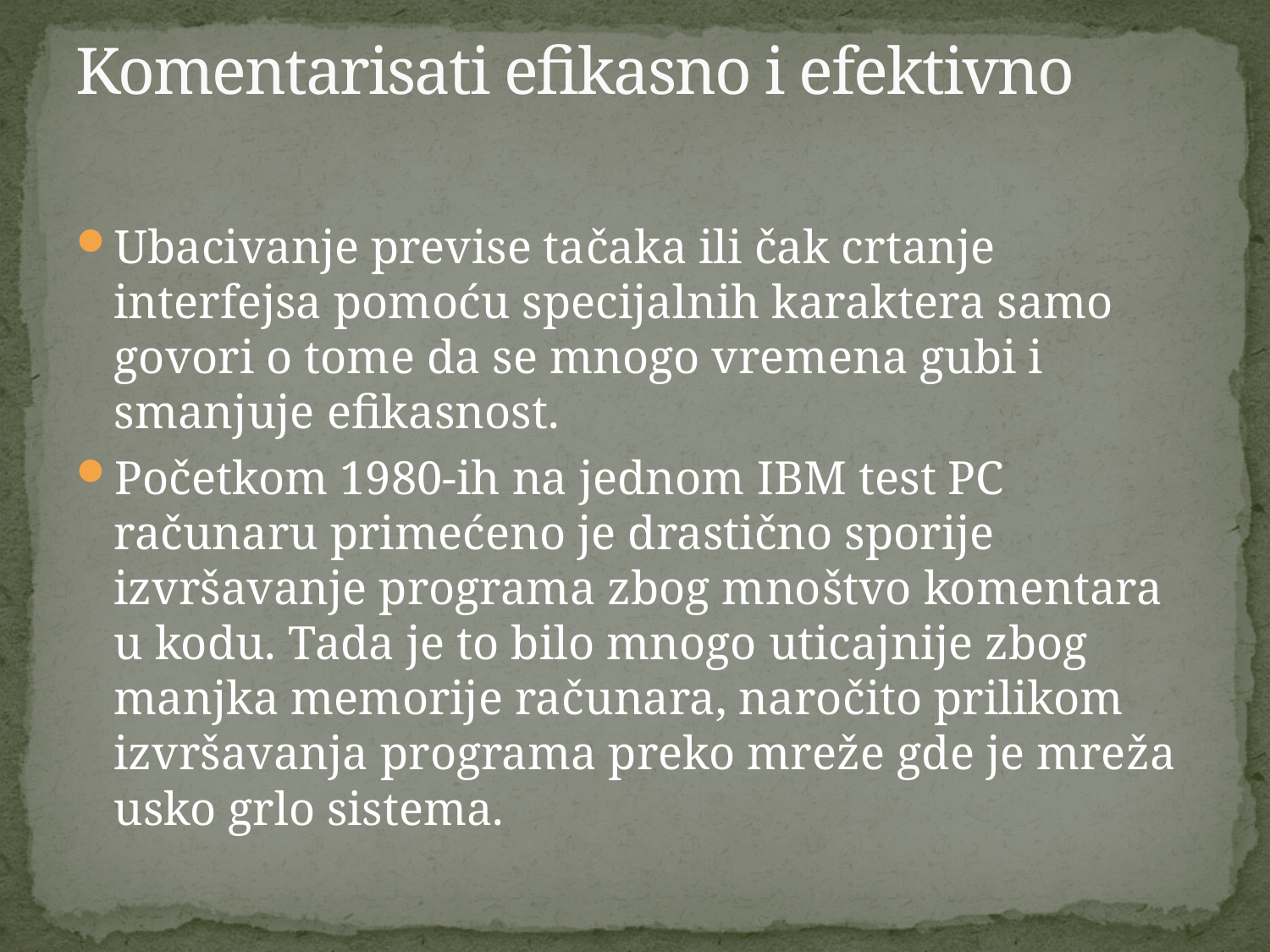

# Komentarisati efikasno i efektivno
Ubacivanje previse tačaka ili čak crtanje interfejsa pomoću specijalnih karaktera samo govori o tome da se mnogo vremena gubi i smanjuje efikasnost.
Početkom 1980-ih na jednom IBM test PC računaru primećeno je drastično sporije izvršavanje programa zbog mnoštvo komentara u kodu. Tada je to bilo mnogo uticajnije zbog manjka memorije računara, naročito prilikom izvršavanja programa preko mreže gde je mreža usko grlo sistema.